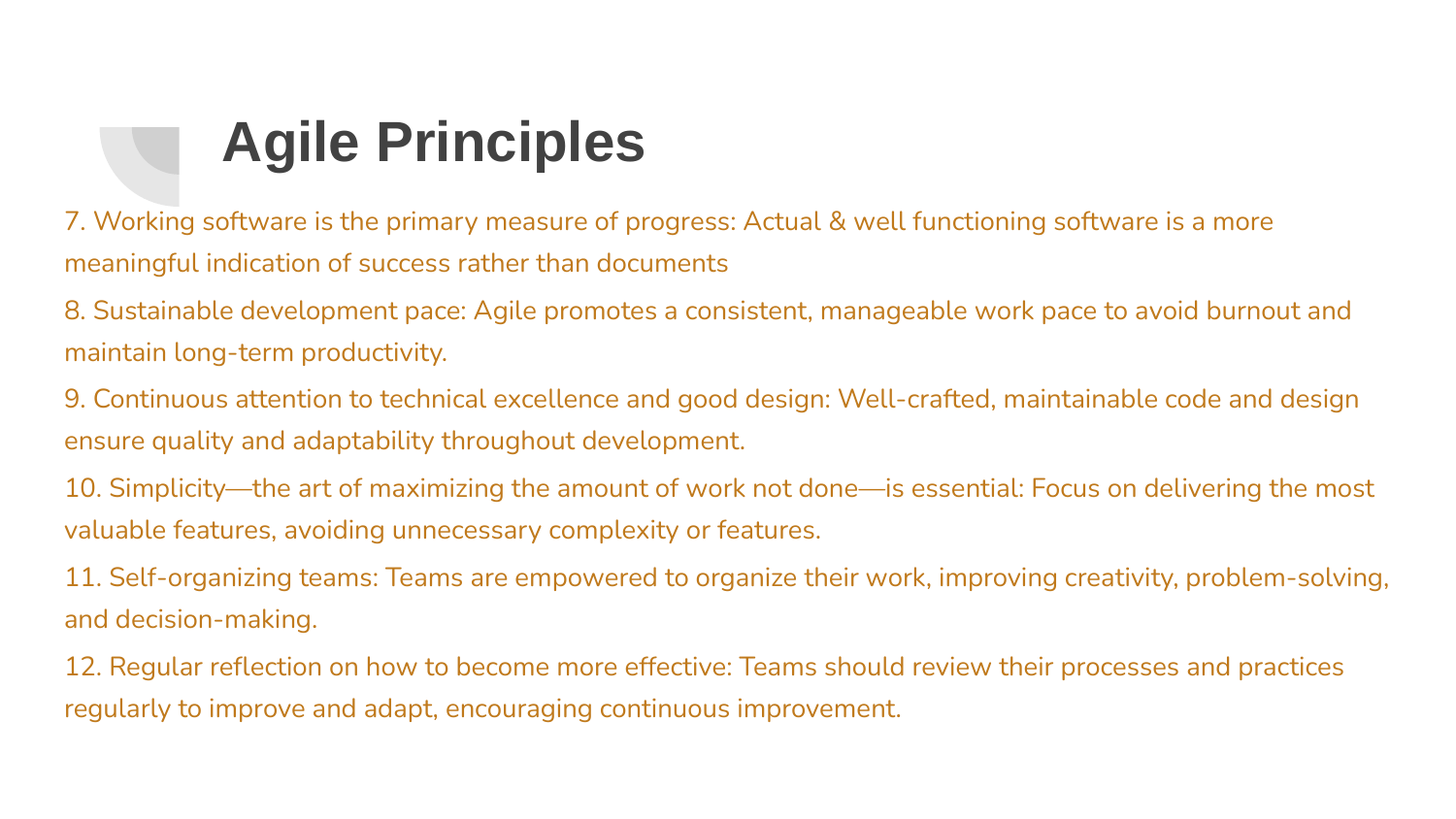

# Agile Principles
7. Working software is the primary measure of progress: Actual & well functioning software is a more meaningful indication of success rather than documents
8. Sustainable development pace: Agile promotes a consistent, manageable work pace to avoid burnout and maintain long-term productivity.
9. Continuous attention to technical excellence and good design: Well-crafted, maintainable code and design ensure quality and adaptability throughout development.
10. Simplicity—the art of maximizing the amount of work not done—is essential: Focus on delivering the most valuable features, avoiding unnecessary complexity or features.
11. Self-organizing teams: Teams are empowered to organize their work, improving creativity, problem-solving, and decision-making.
12. Regular reflection on how to become more effective: Teams should review their processes and practices regularly to improve and adapt, encouraging continuous improvement.